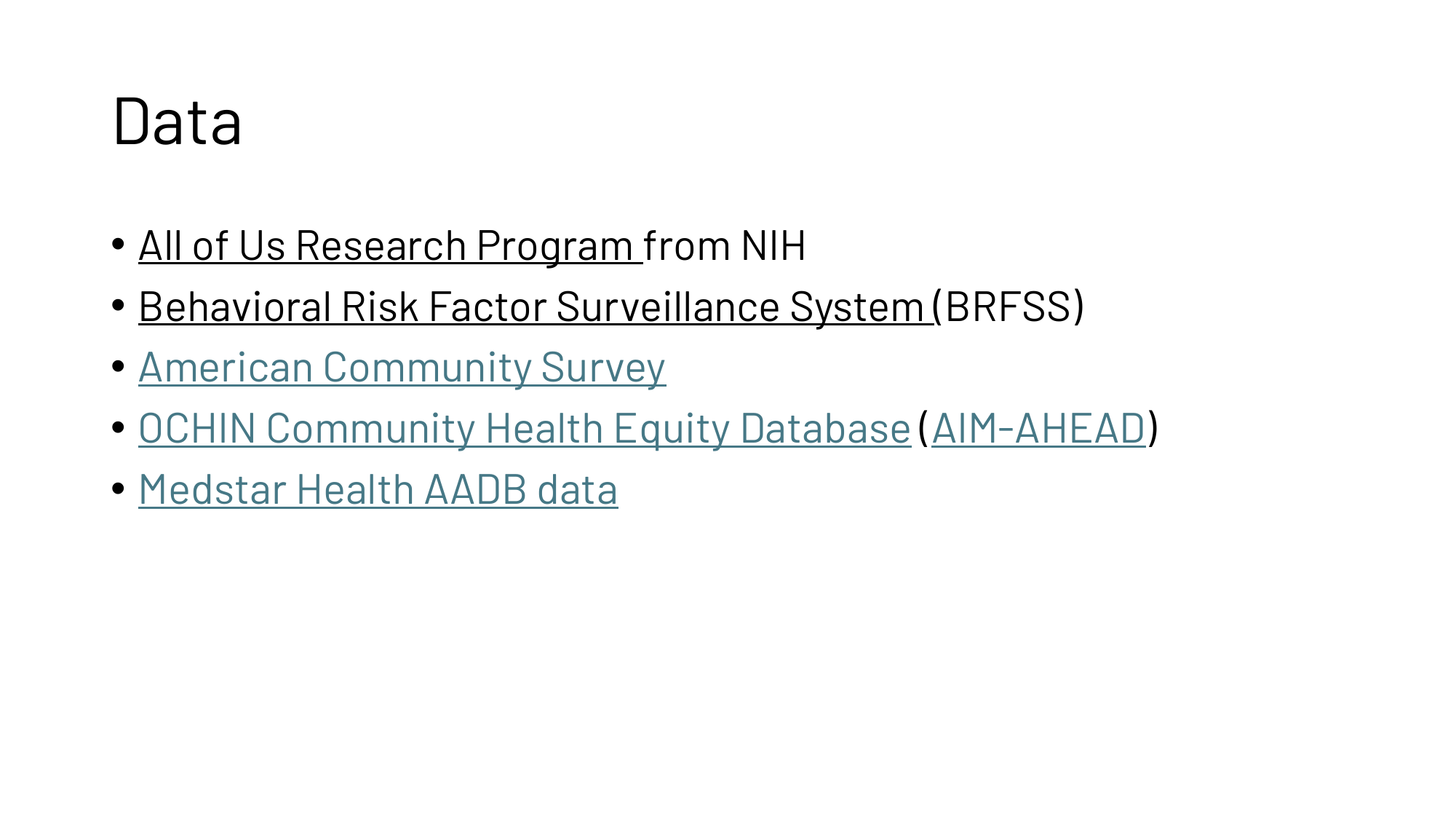

# Data
All of Us Research Program from NIH
Behavioral Risk Factor Surveillance System (BRFSS)
American Community Survey
OCHIN Community Health Equity Database (AIM-AHEAD)
Medstar Health AADB data